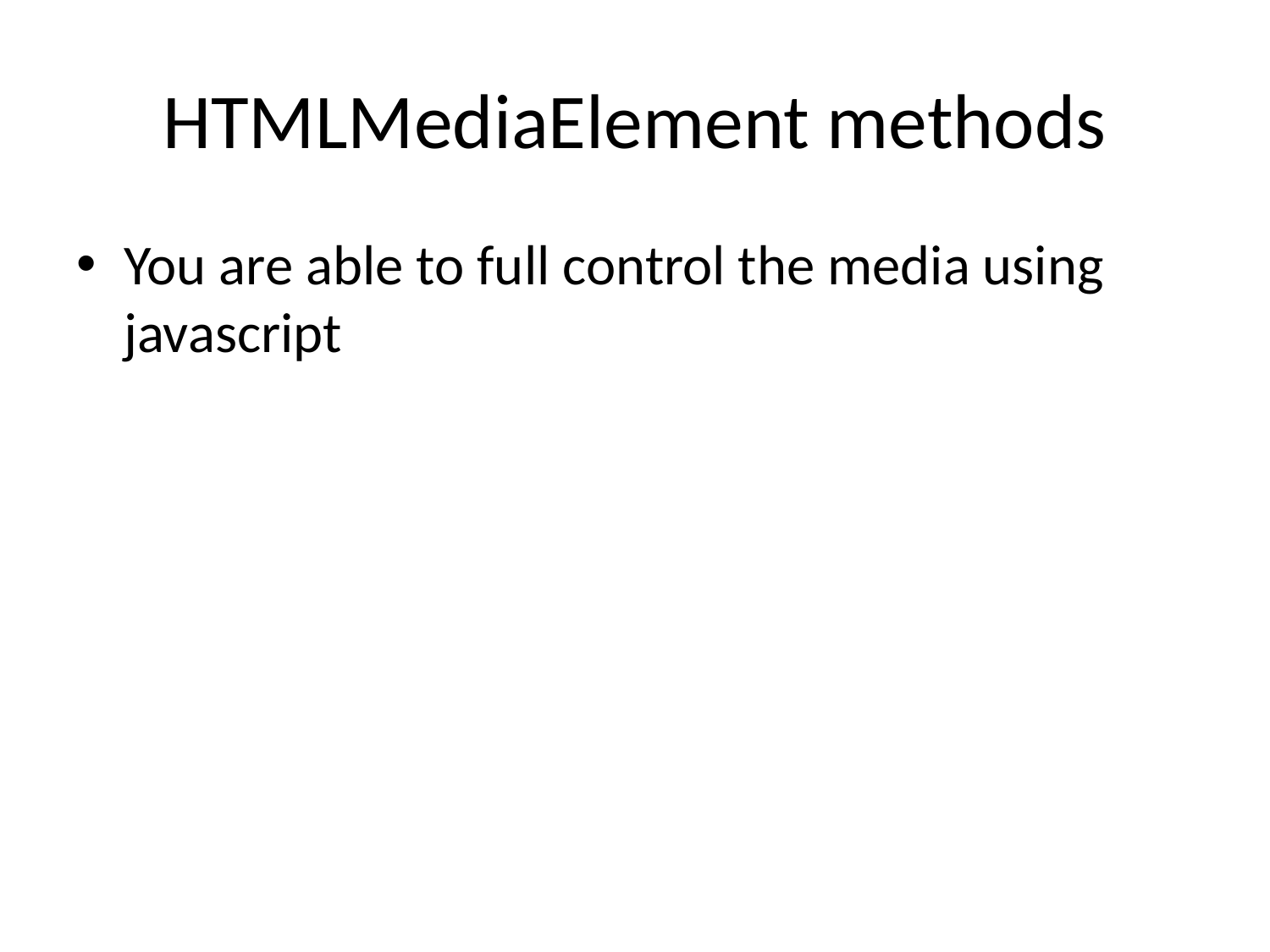

# HTMLMediaElement methods
You are able to full control the media using javascript